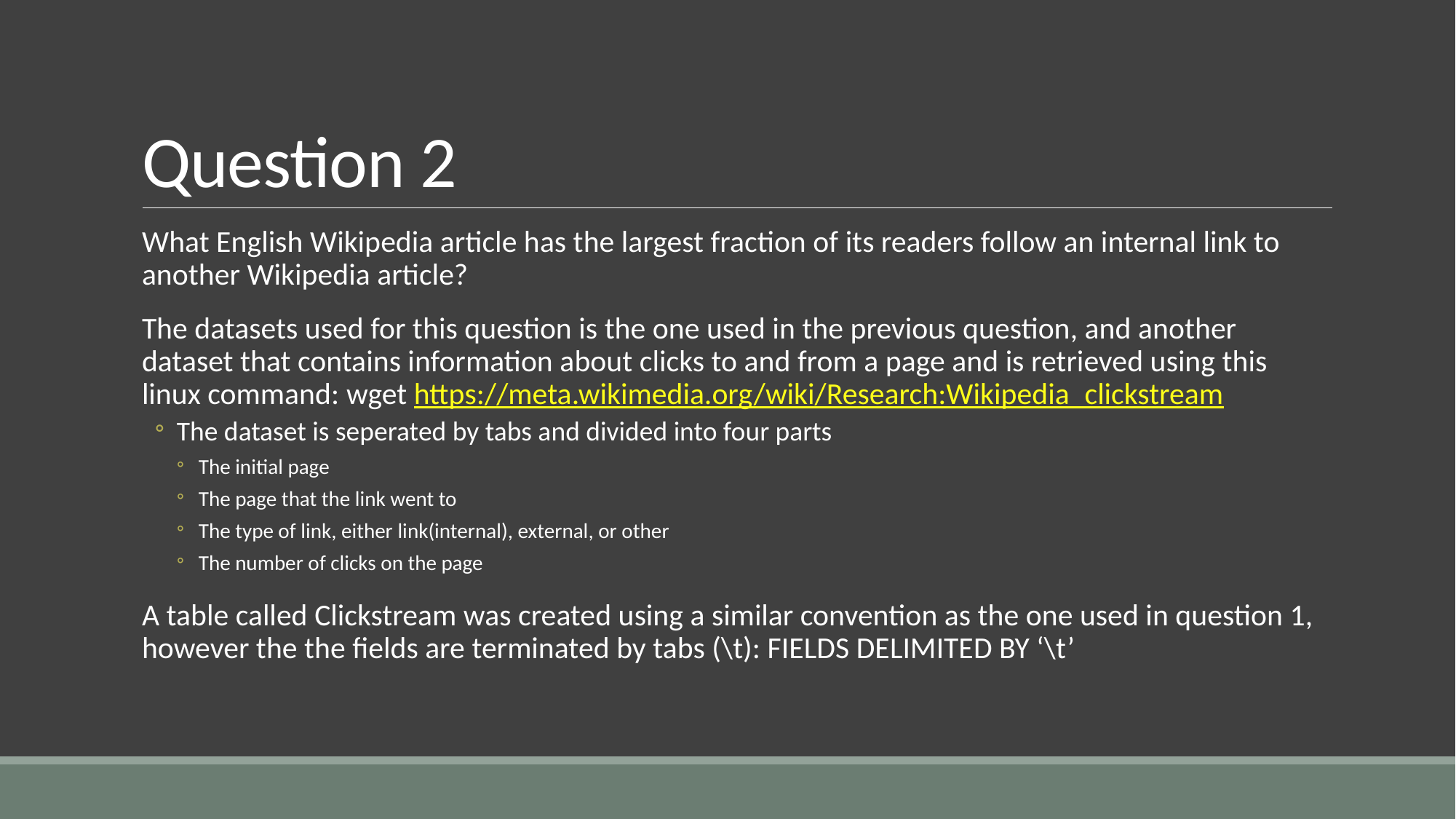

# Question 2
What English Wikipedia article has the largest fraction of its readers follow an internal link to another Wikipedia article?
The datasets used for this question is the one used in the previous question, and another dataset that contains information about clicks to and from a page and is retrieved using this linux command: wget https://meta.wikimedia.org/wiki/Research:Wikipedia_clickstream
The dataset is seperated by tabs and divided into four parts
The initial page
The page that the link went to
The type of link, either link(internal), external, or other
The number of clicks on the page
A table called Clickstream was created using a similar convention as the one used in question 1, however the the fields are terminated by tabs (\t): FIELDS DELIMITED BY ‘\t’